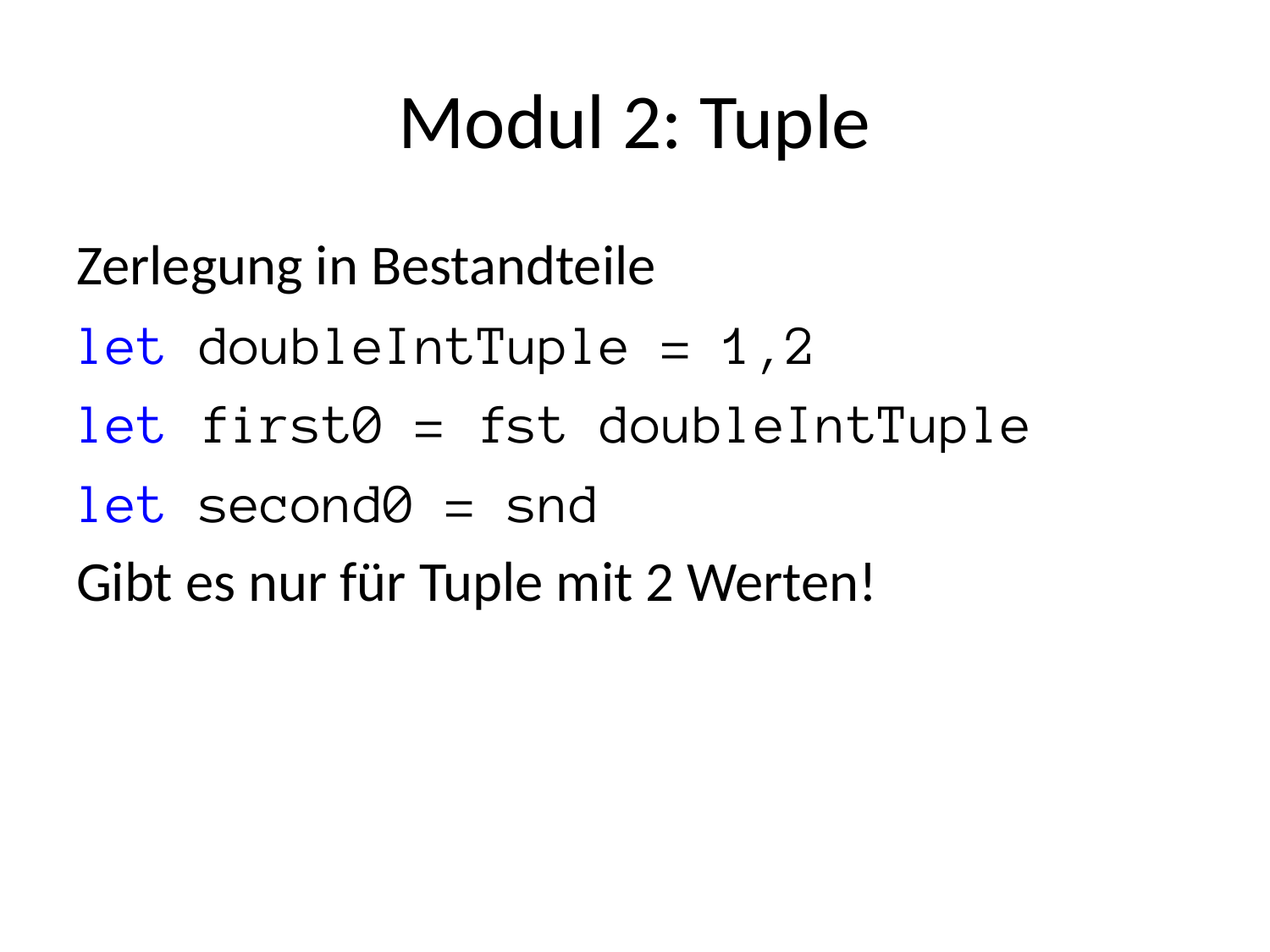

# Modul 2: Tuple
Zerlegung in Bestandteile
let doubleIntTuple = 1,2
let first0 = fst doubleIntTuple
let second0 = snd
Gibt es nur für Tuple mit 2 Werten!